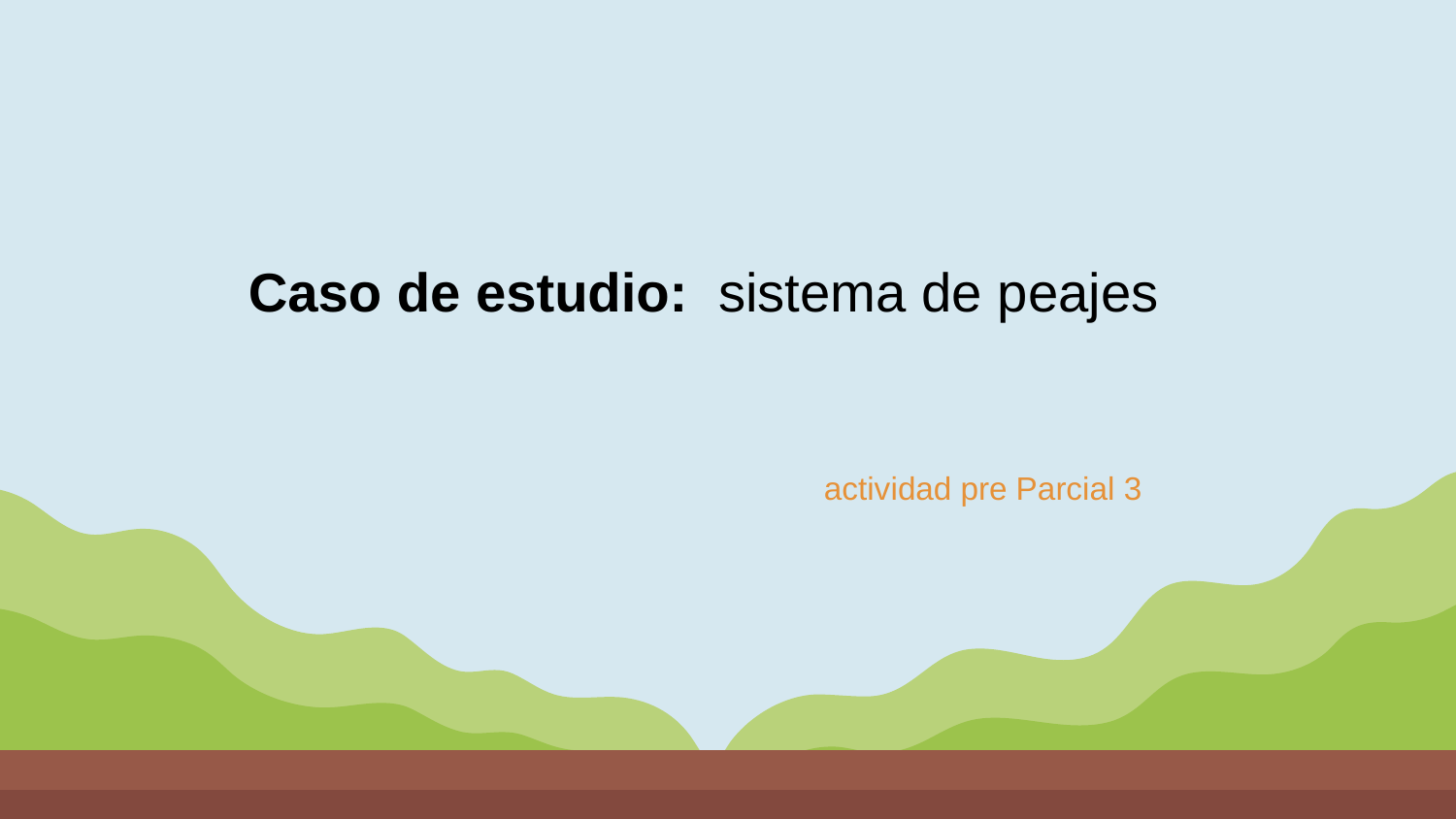

Caso de estudio:  sistema de peajes
# actividad pre Parcial 3